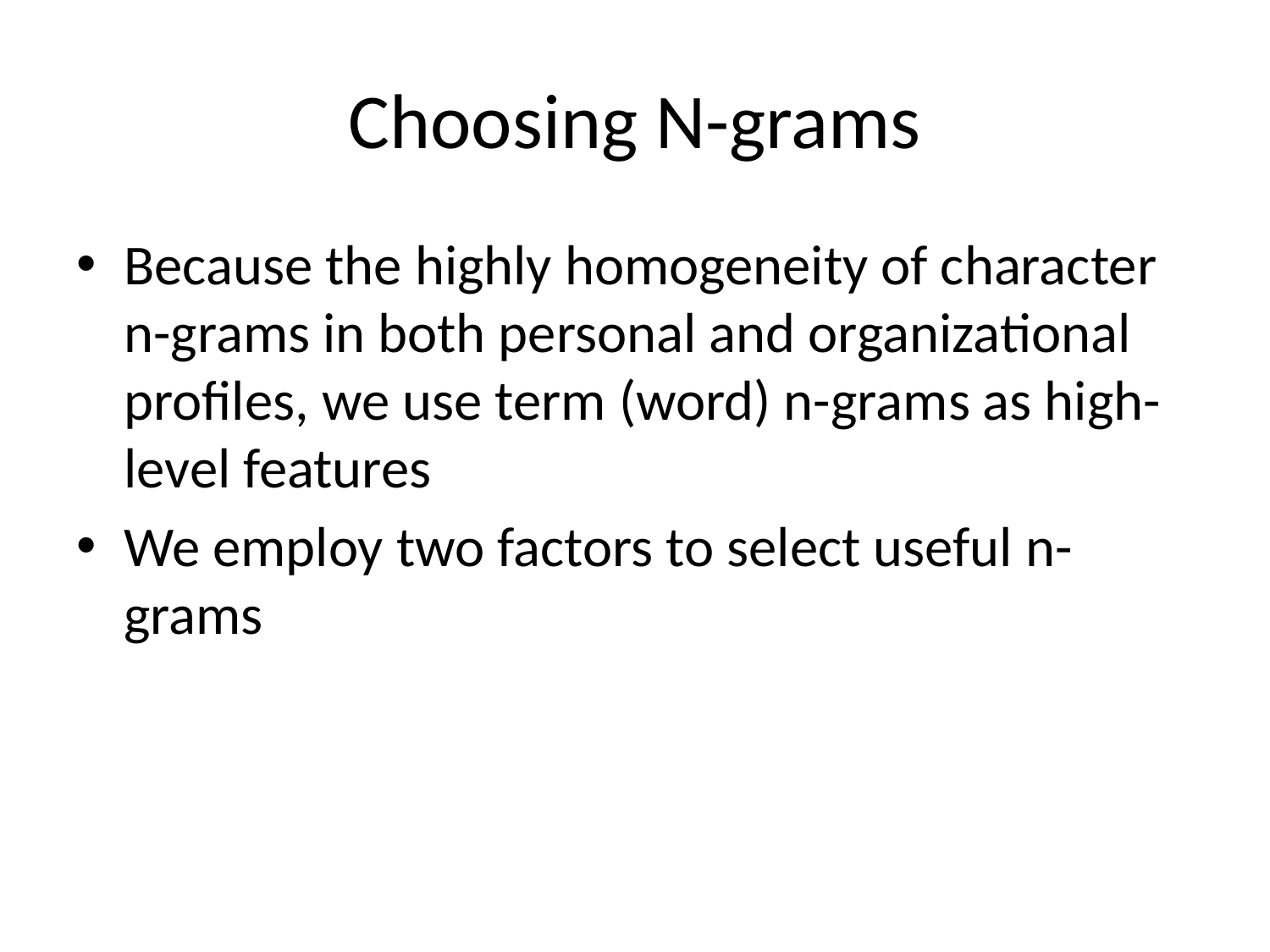

# Choosing N-grams
Because the highly homogeneity of character n-grams in both personal and organizational profiles, we use term (word) n-grams as high-level features
We employ two factors to select useful n-grams